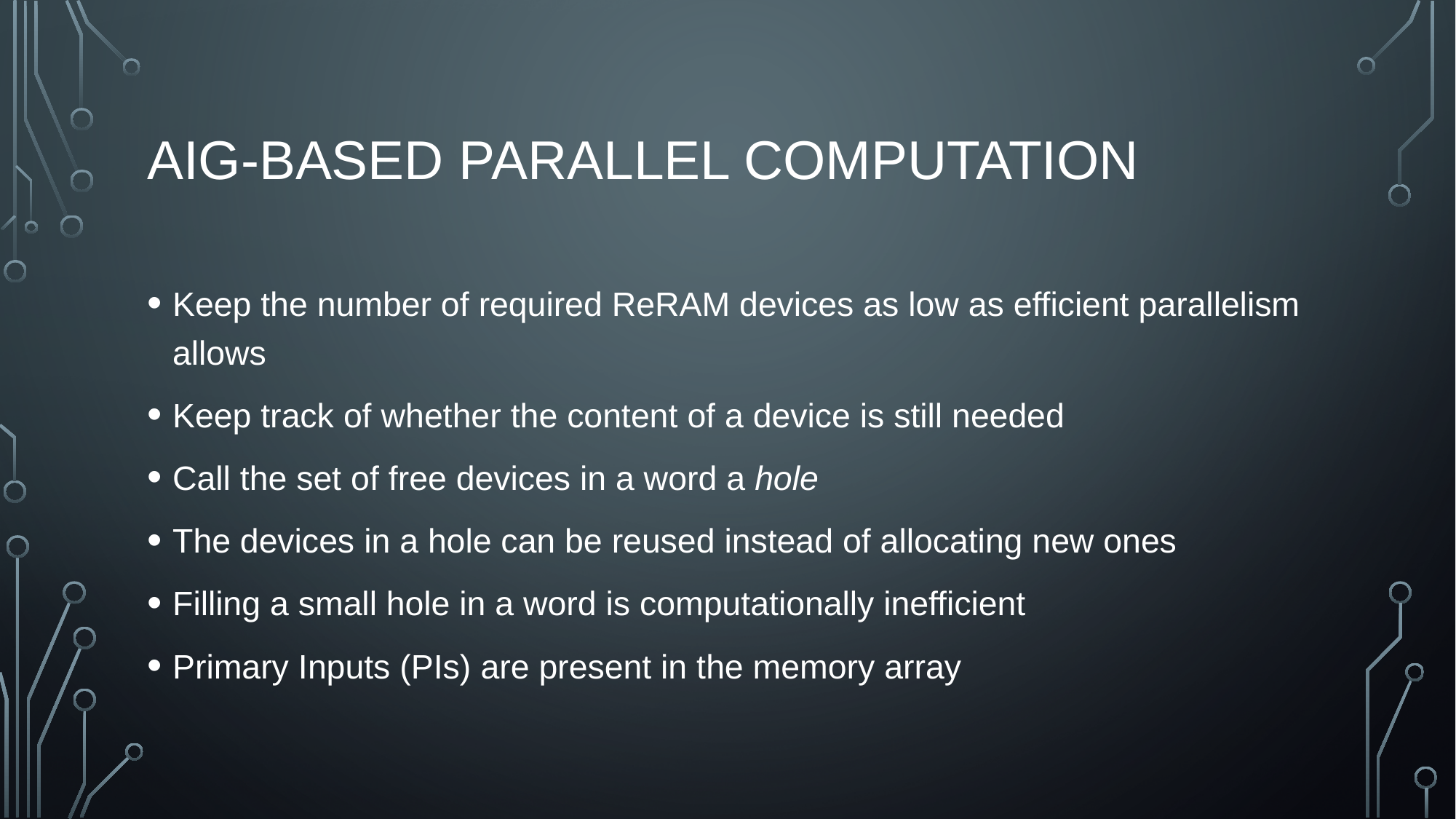

# AIG-based Parallel Computation
Keep the number of required ReRAM devices as low as efficient parallelism allows
Keep track of whether the content of a device is still needed
Call the set of free devices in a word a hole
The devices in a hole can be reused instead of allocating new ones
Filling a small hole in a word is computationally inefficient
Primary Inputs (PIs) are present in the memory array